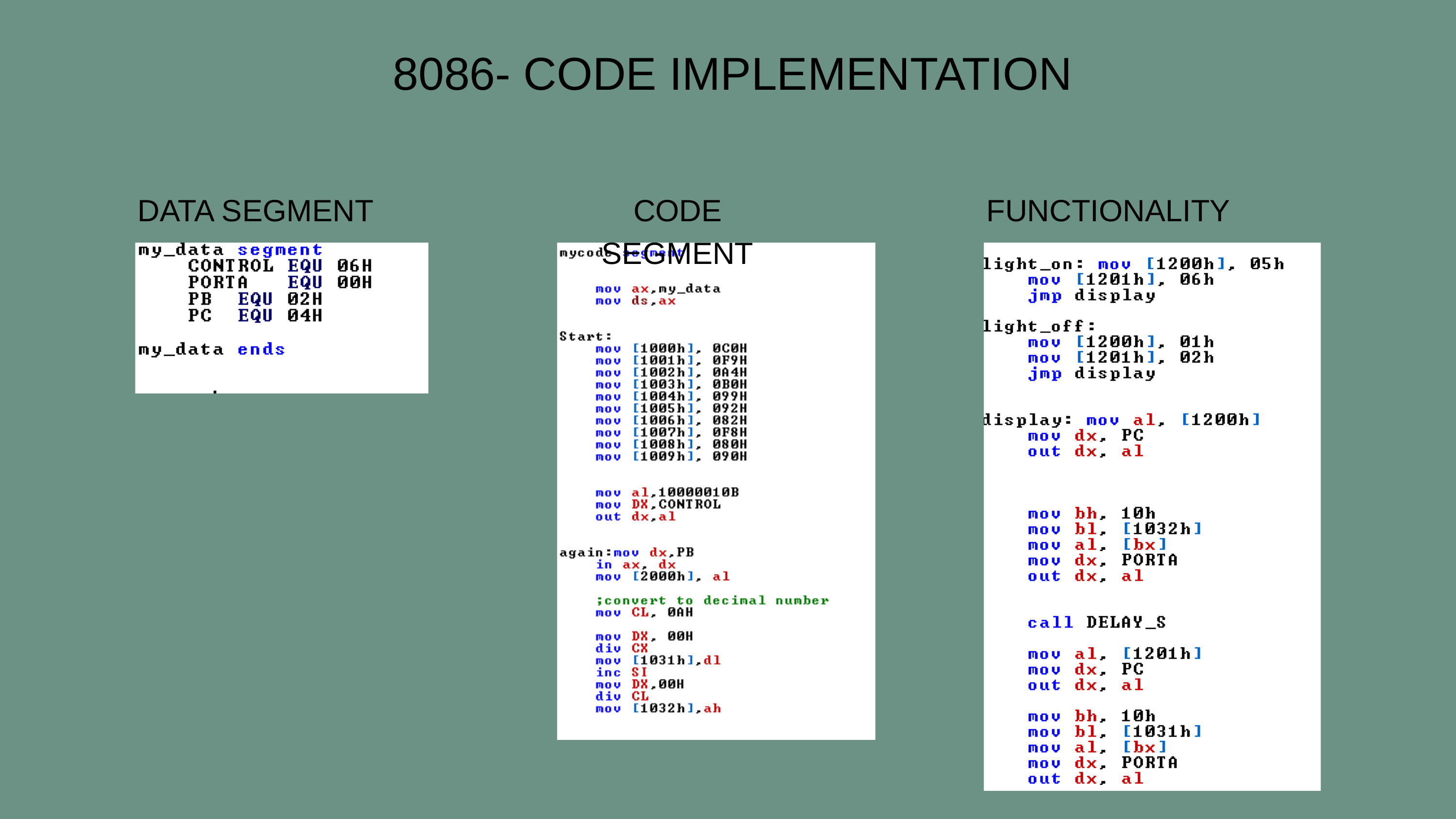

8086- CODE IMPLEMENTATION
DATA SEGMENT
CODE SEGMENT
FUNCTIONALITY